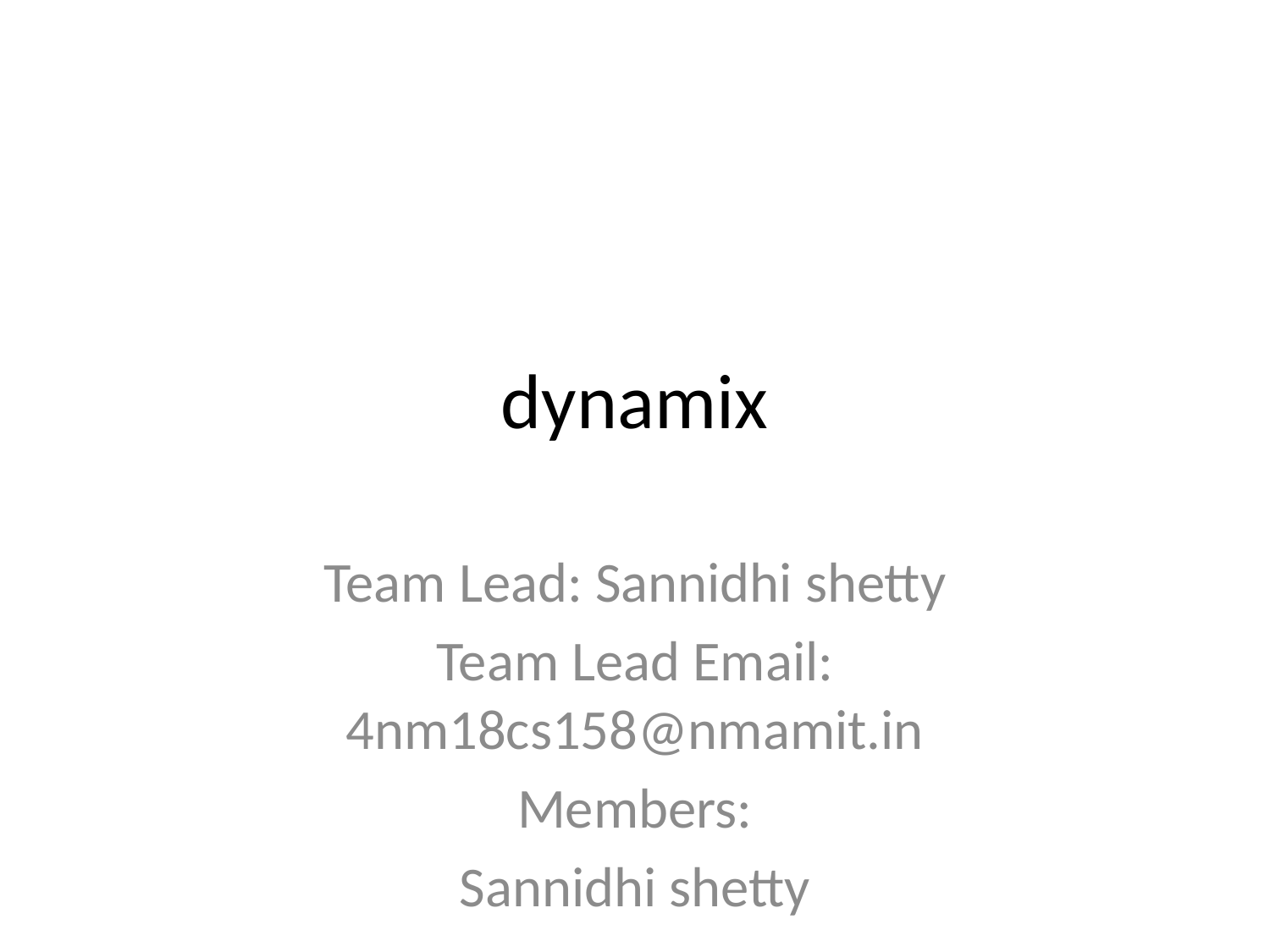

# dynamix
Team Lead: Sannidhi shetty
Team Lead Email: 4nm18cs158@nmamit.in
Members:
Sannidhi shetty